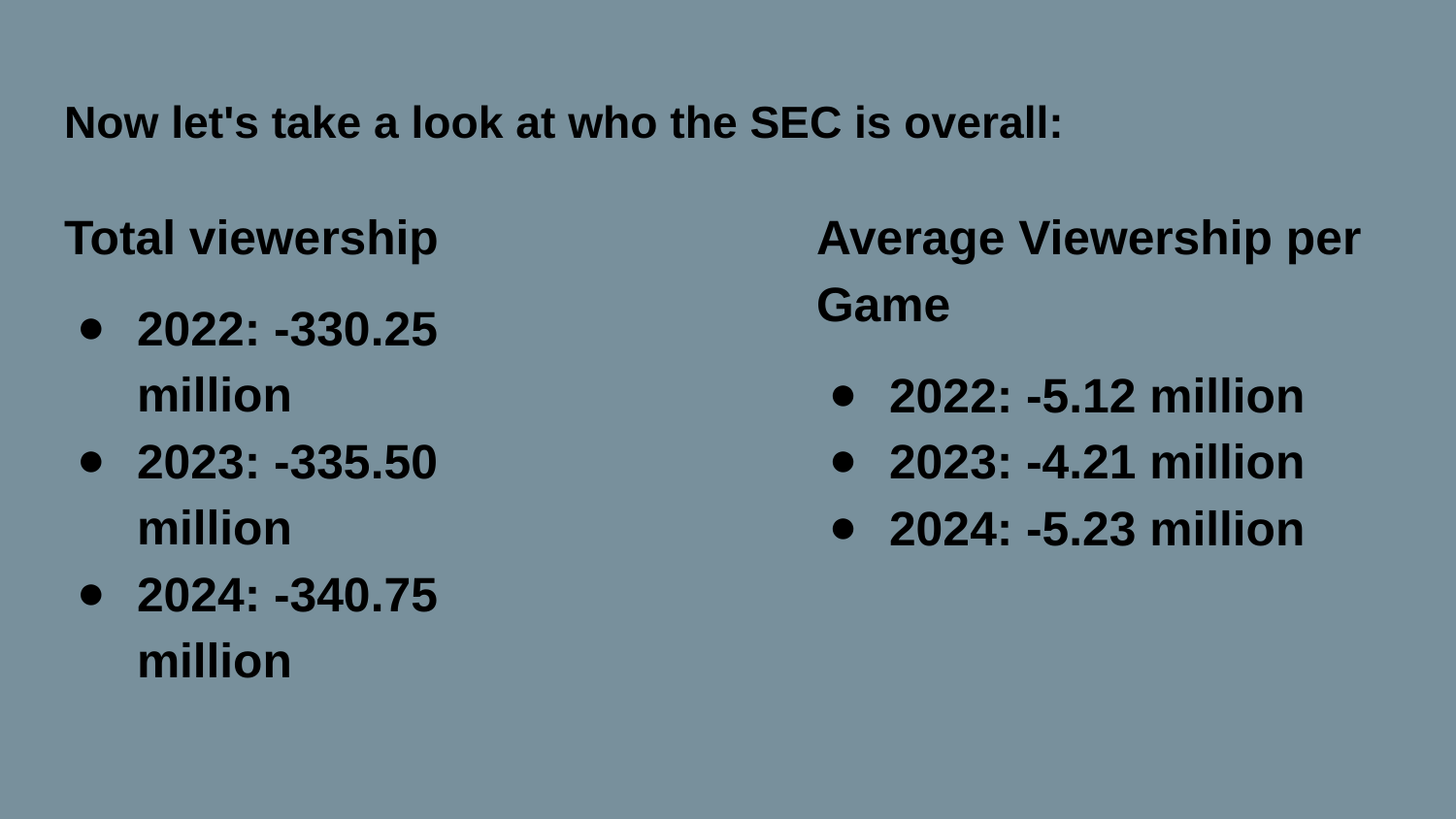

# Now let's take a look at who the SEC is overall:
Total viewership
2022: -330.25 million
2023: -335.50 million
2024: -340.75 million

Average Viewership per Game
2022: -5.12 million
2023: -4.21 million
2024: -5.23 million